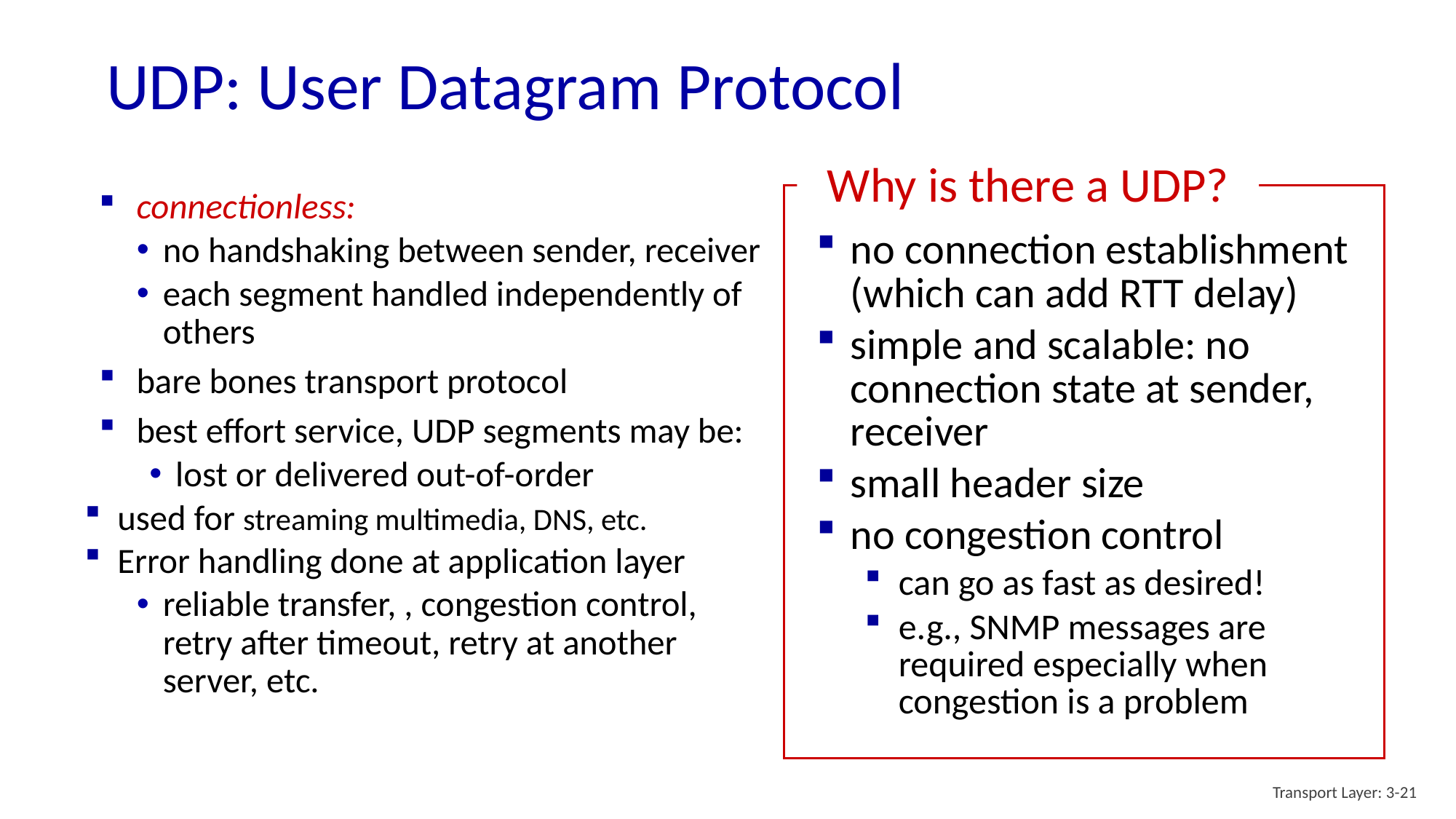

# UDP: User Datagram Protocol
Why is there a UDP?

no connection establishment (which can add RTT delay)
simple and scalable: no connection state at sender, receiver
small header size
no congestion control
can go as fast as desired!
e.g., SNMP messages are required especially when congestion is a problem
connectionless:
no handshaking between sender, receiver
each segment handled independently of others
bare bones transport protocol
best effort service, UDP segments may be:
lost or delivered out-of-order
used for streaming multimedia, DNS, etc.
Error handling done at application layer
reliable transfer, , congestion control, retry after timeout, retry at another server, etc.

Transport Layer: 3-21